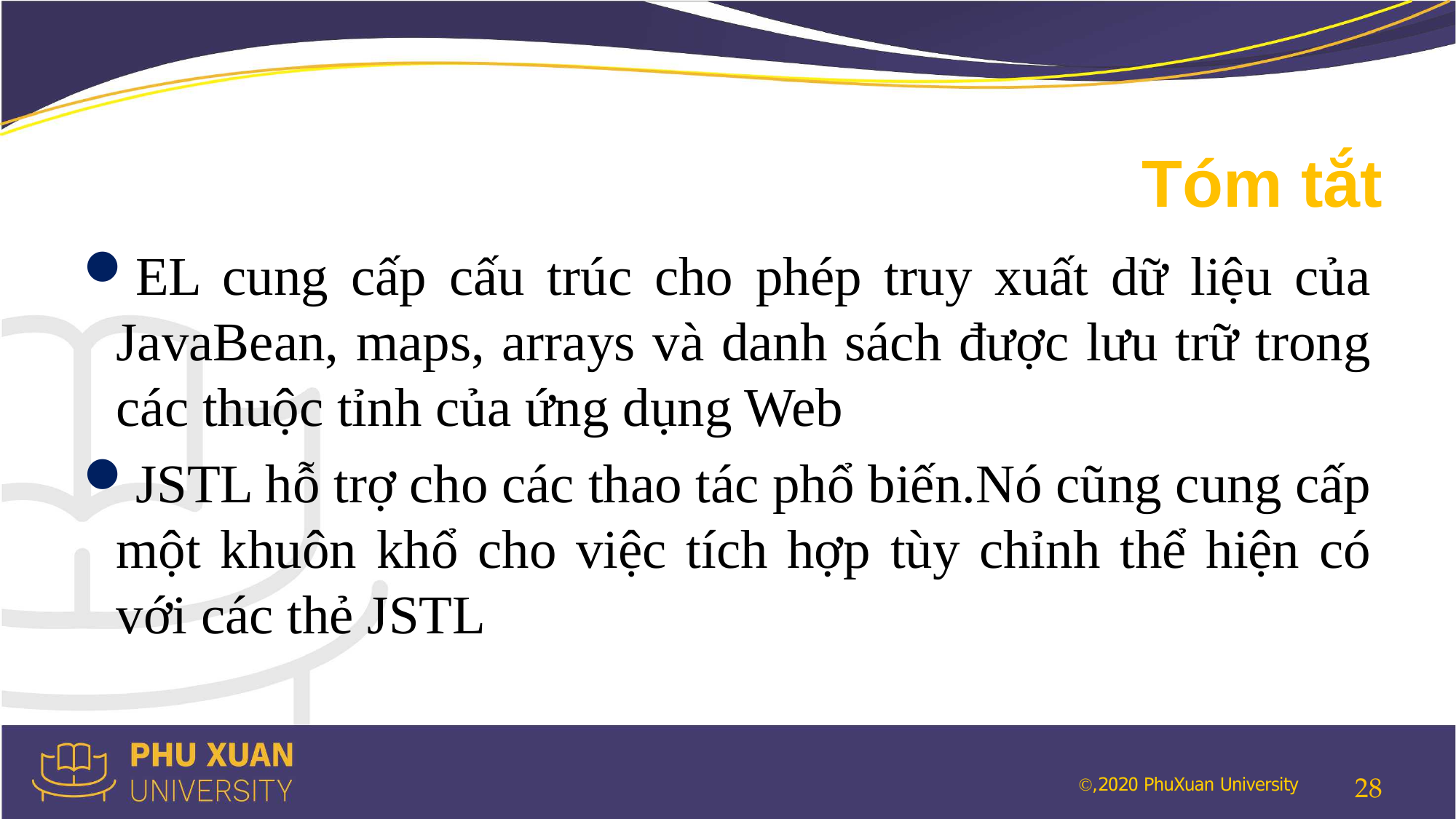

# Tóm tắt
EL cung cấp cấu trúc cho phép truy xuất dữ liệu của JavaBean, maps, arrays và danh sách được lưu trữ trong các thuộc tỉnh của ứng dụng Web
JSTL hỗ trợ cho các thao tác phổ biến.Nó cũng cung cấp một khuôn khổ cho việc tích hợp tùy chỉnh thể hiện có với các thẻ JSTL

28